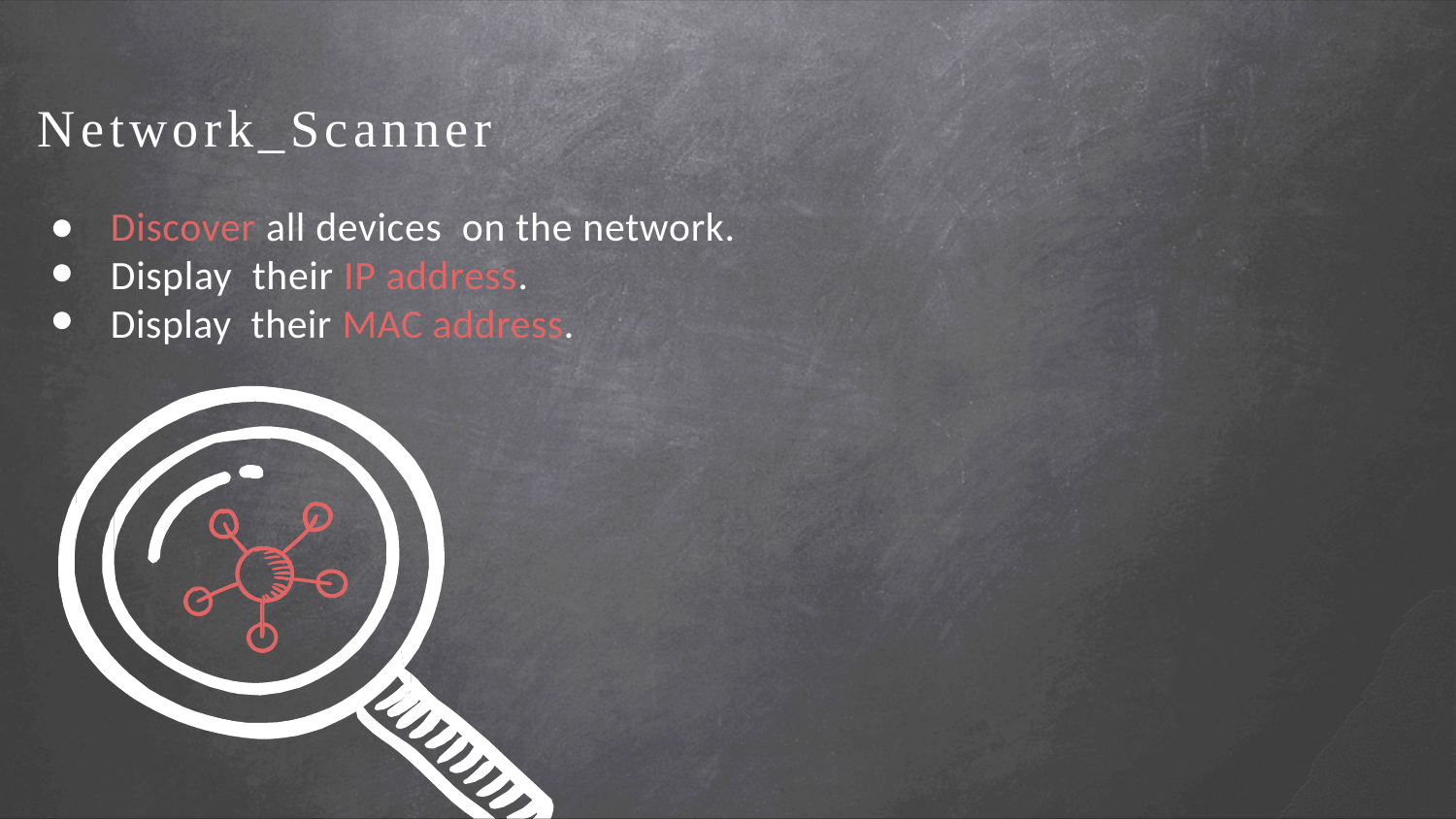

Network_Scanner

●
●
●
Discover all devices  on the network.
Display  their IP address.
Display  their MAC address.